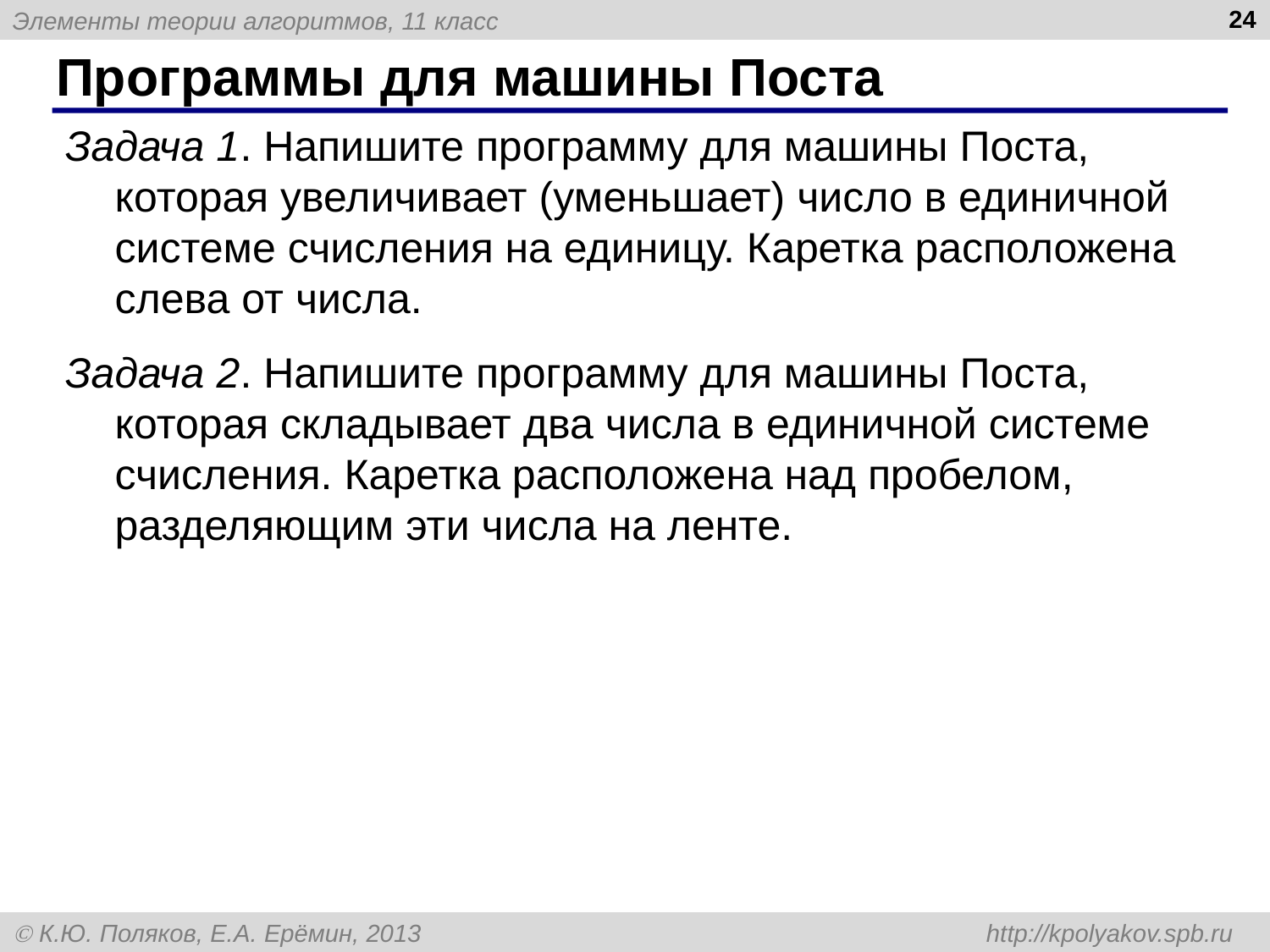

24
# Программы для машины Поста
Задача 1. Напишите программу для машины Поста, которая увеличивает (уменьшает) число в единичной системе счисления на единицу. Каретка расположена слева от числа.
Задача 2. Напишите программу для машины Поста, которая складывает два числа в единичной системе счисления. Каретка расположена над пробелом, разделяющим эти числа на ленте.